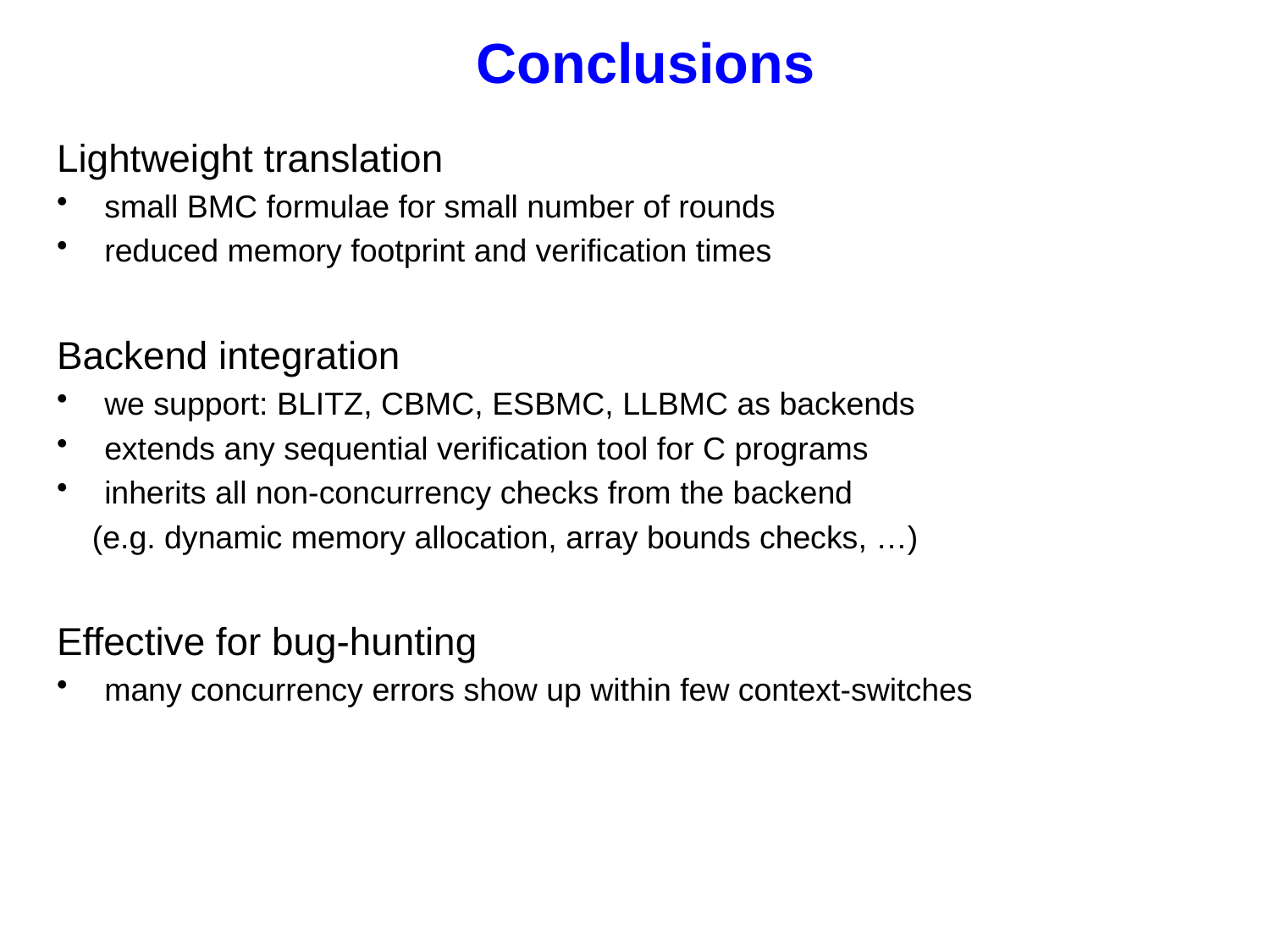

# Conclusions
Lightweight translation
small BMC formulae for small number of rounds
reduced memory footprint and verification times

Backend integration
we support: BLITZ, CBMC, ESBMC, LLBMC as backends
extends any sequential verification tool for C programs
inherits all non-concurrency checks from the backend
    (e.g. dynamic memory allocation, array bounds checks, …)

Effective for bug-hunting
many concurrency errors show up within few context-switches